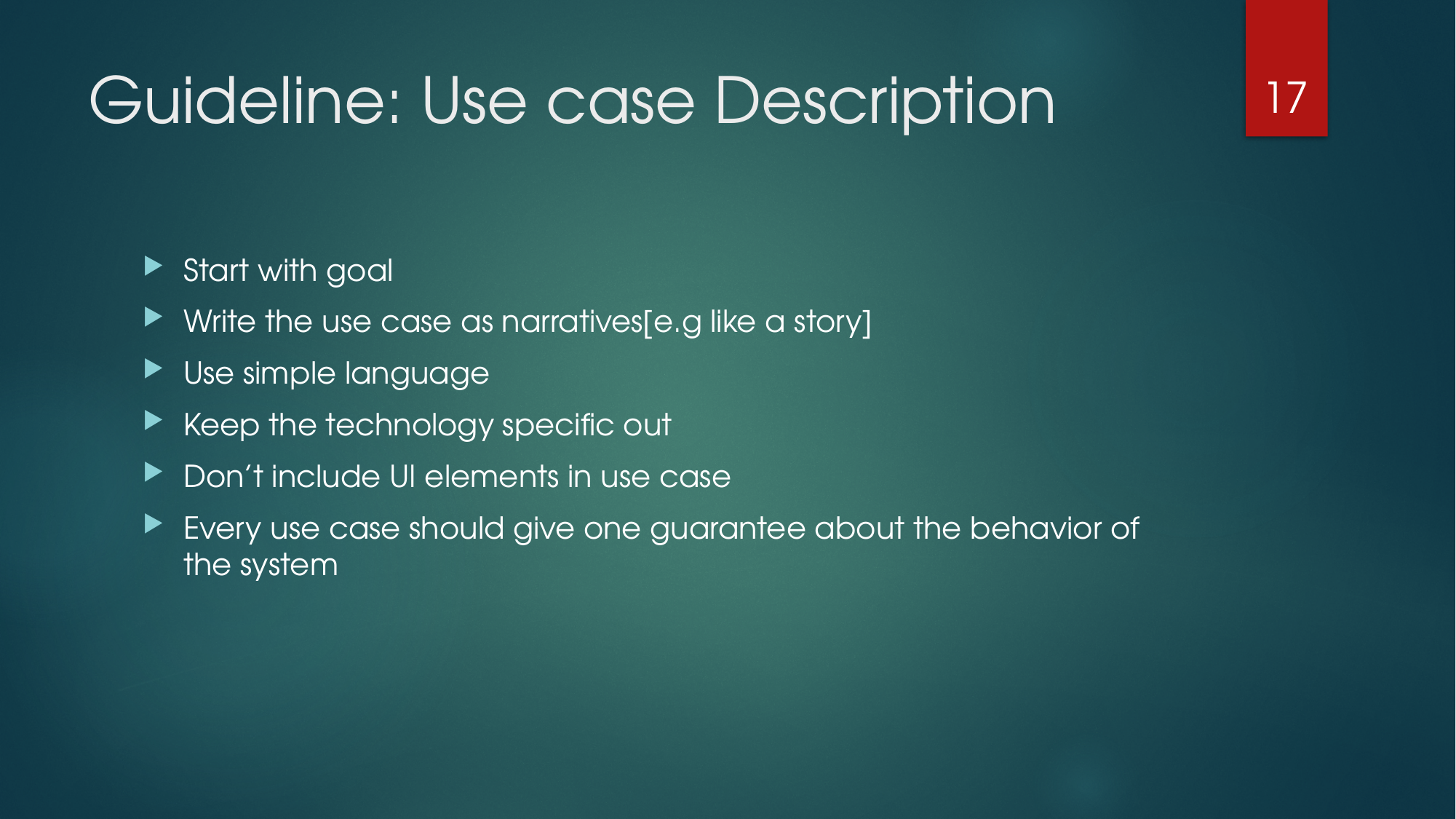

17
# Guideline: Use case Description
Start with goal
Write the use case as narratives[e.g like a story]
Use simple language
Keep the technology specific out
Don’t include UI elements in use case
Every use case should give one guarantee about the behavior of the system